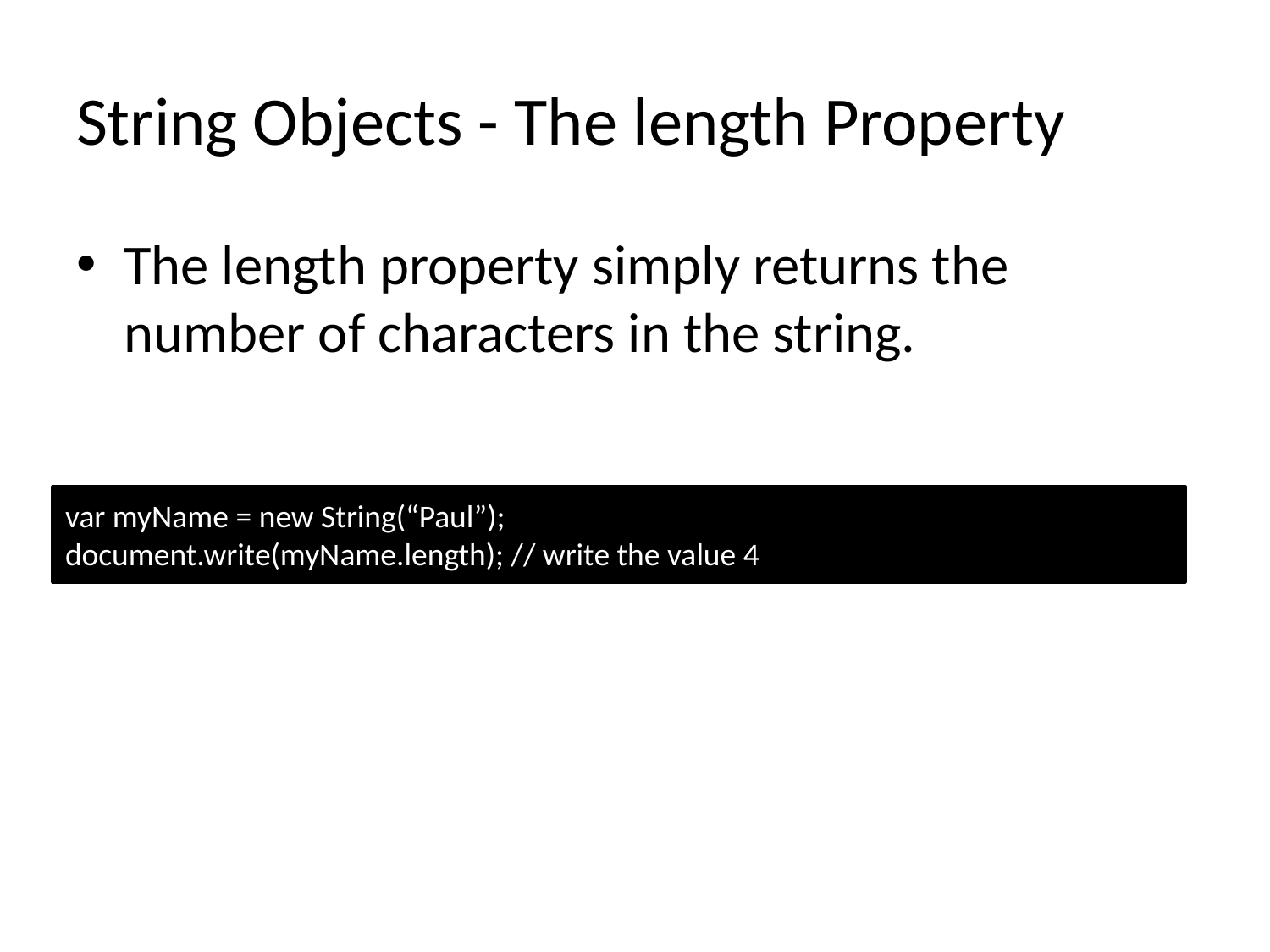

# String Objects - The length Property
The length property simply returns the number of characters in the string.

var myName = new String(“Paul”);
document.write(myName.length); // write the value 4